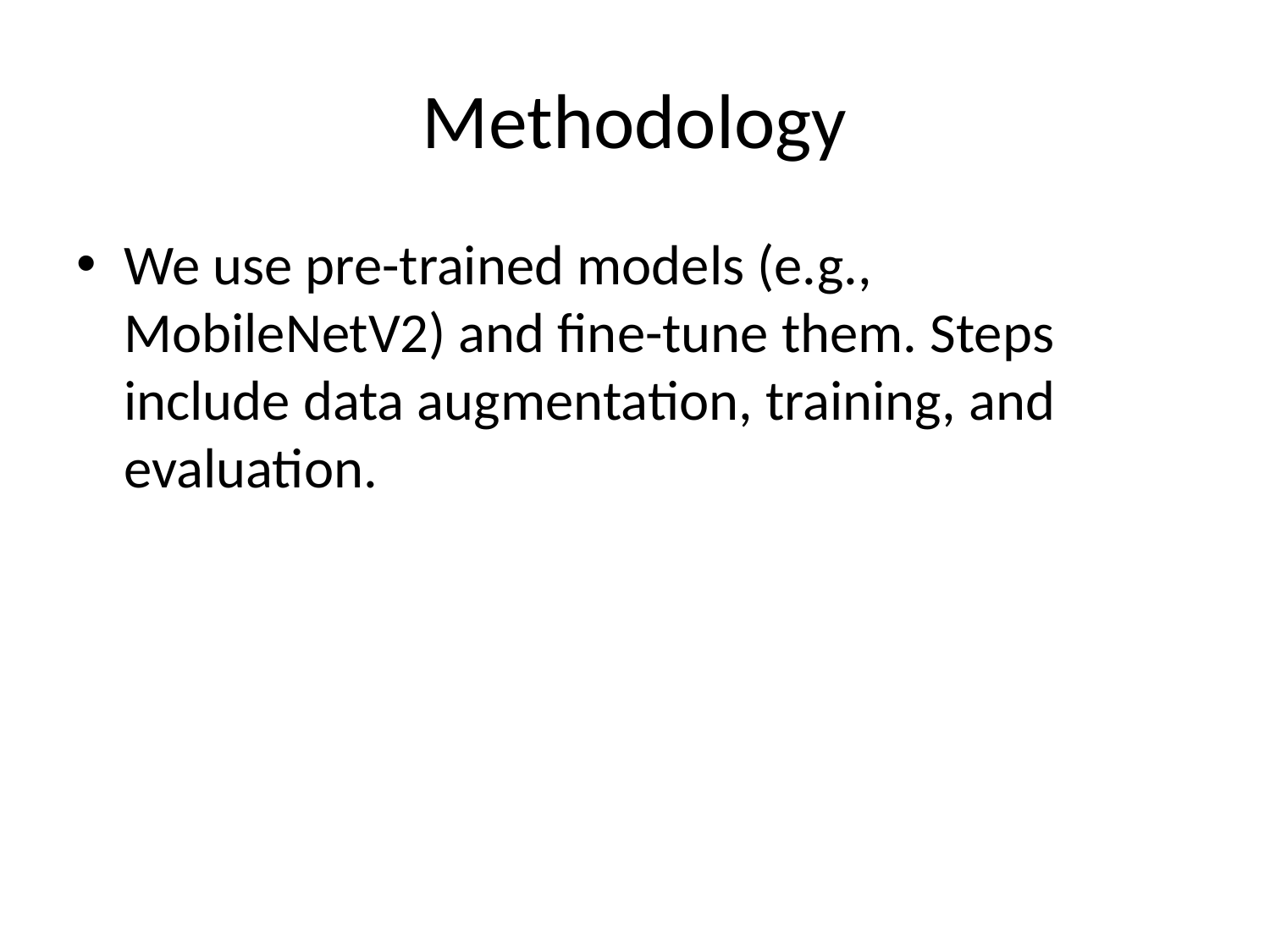

# Methodology
We use pre-trained models (e.g., MobileNetV2) and fine-tune them. Steps include data augmentation, training, and evaluation.